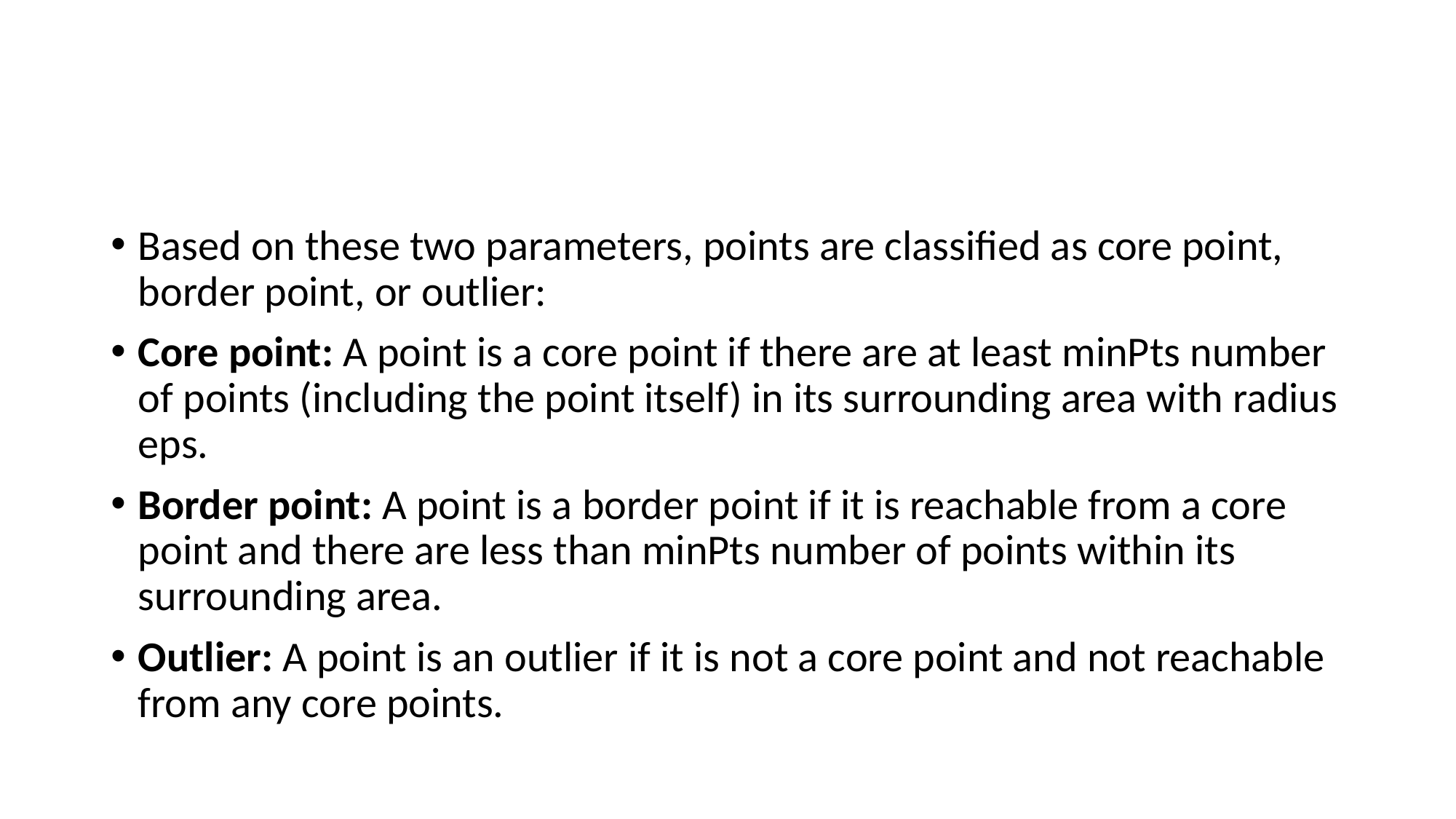

#
Based on these two parameters, points are classified as core point, border point, or outlier:
Core point: A point is a core point if there are at least minPts number of points (including the point itself) in its surrounding area with radius eps.
Border point: A point is a border point if it is reachable from a core point and there are less than minPts number of points within its surrounding area.
Outlier: A point is an outlier if it is not a core point and not reachable from any core points.